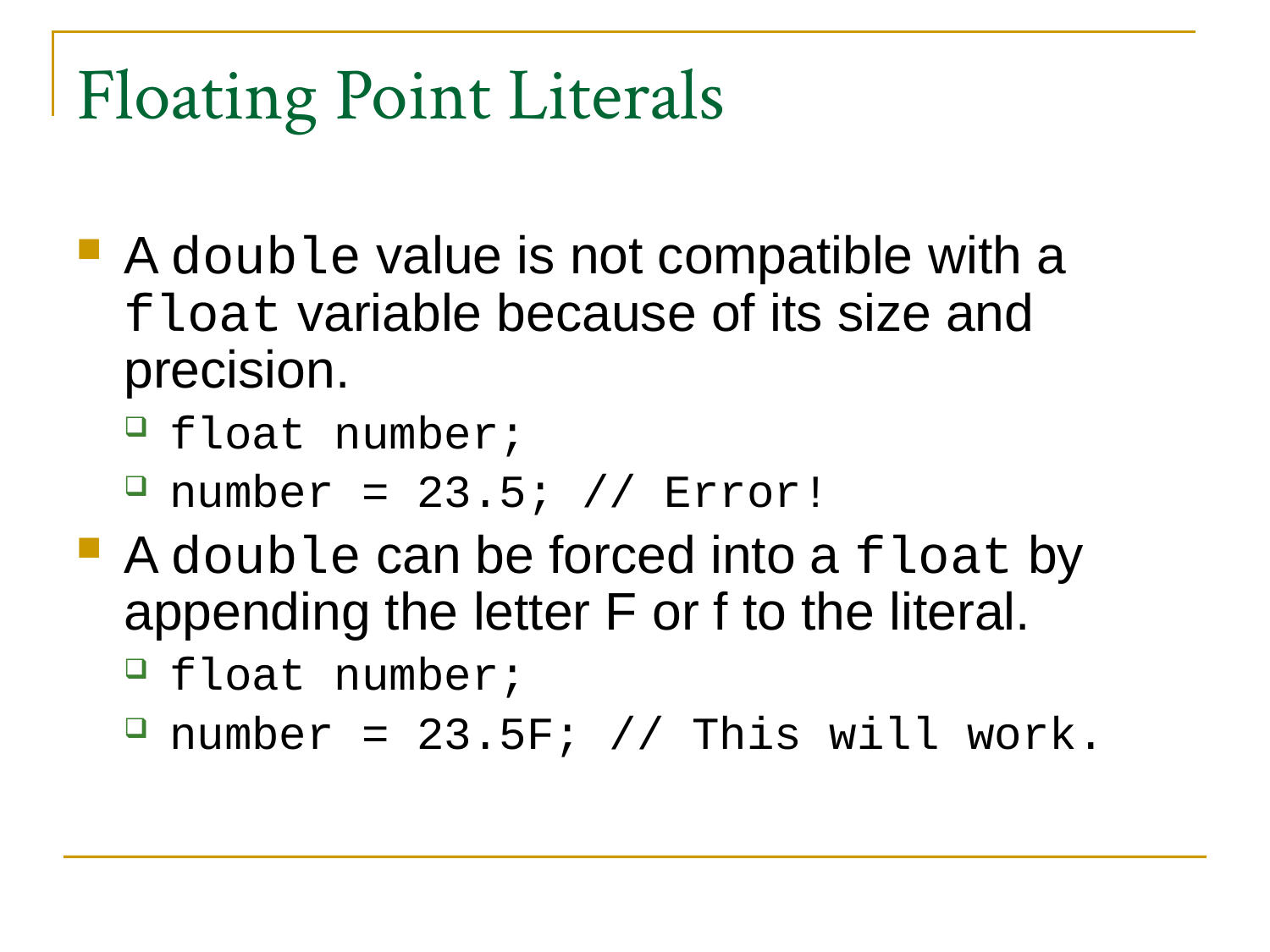

# Floating Point Literals
A double value is not compatible with a float variable because of its size and precision.
float number;
number = 23.5; // Error!
A double can be forced into a float by appending the letter F or f to the literal.
float number;
number = 23.5F; // This will work.